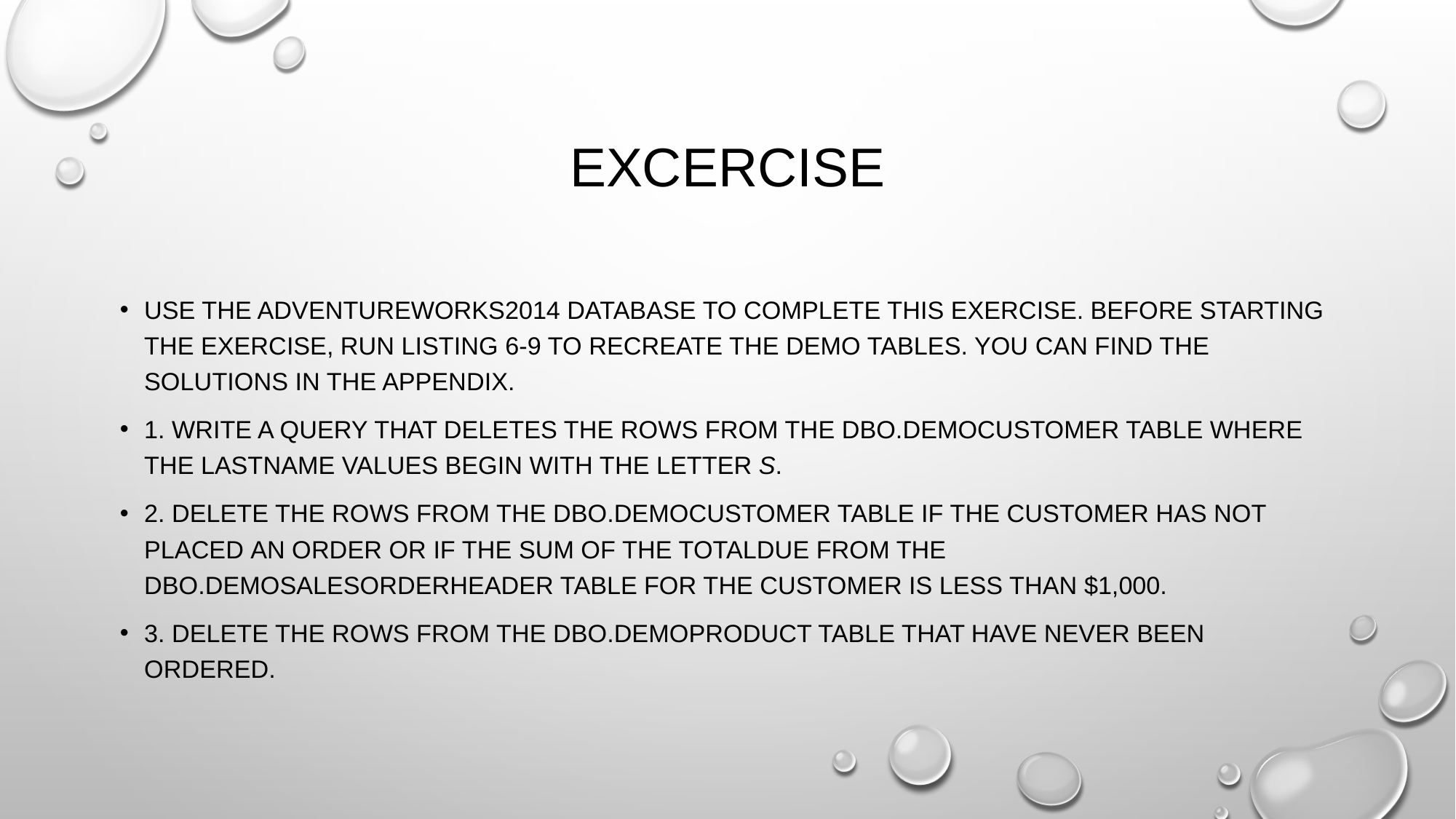

# Excercise
Use the AdventureWorks2014 database to complete this exercise. Before starting the exercise, run Listing 6-9 to recreate the demo tables. You can find the solutions in the Appendix.
1. Write a query that deletes the rows from the dbo.demoCustomer table where the LastName values begin with the letter S.
2. Delete the rows from the dbo.demoCustomer table if the customer has not placed an order or if the sum of the TotalDue from the dbo.demoSalesOrderHeader table for the customer is less than $1,000.
3. Delete the rows from the dbo.demoProduct table that have never been ordered.